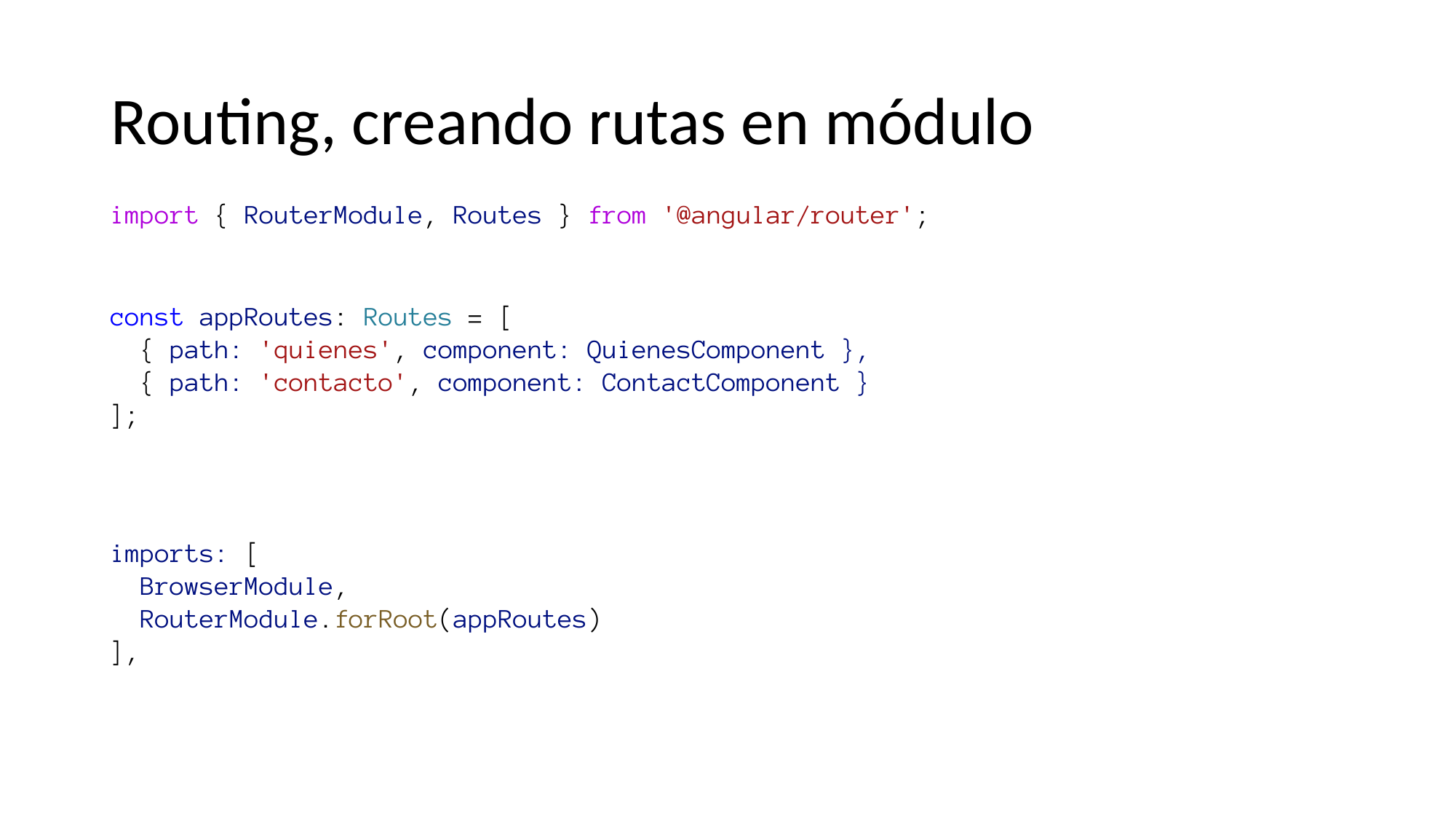

# Routing, creando rutas en módulo
import { RouterModule, Routes } from '@angular/router';
const appRoutes: Routes = [
  { path: 'quienes', component: QuienesComponent },
  { path: 'contacto', component: ContactComponent }
];
imports: [
  BrowserModule,
  RouterModule.forRoot(appRoutes)
],